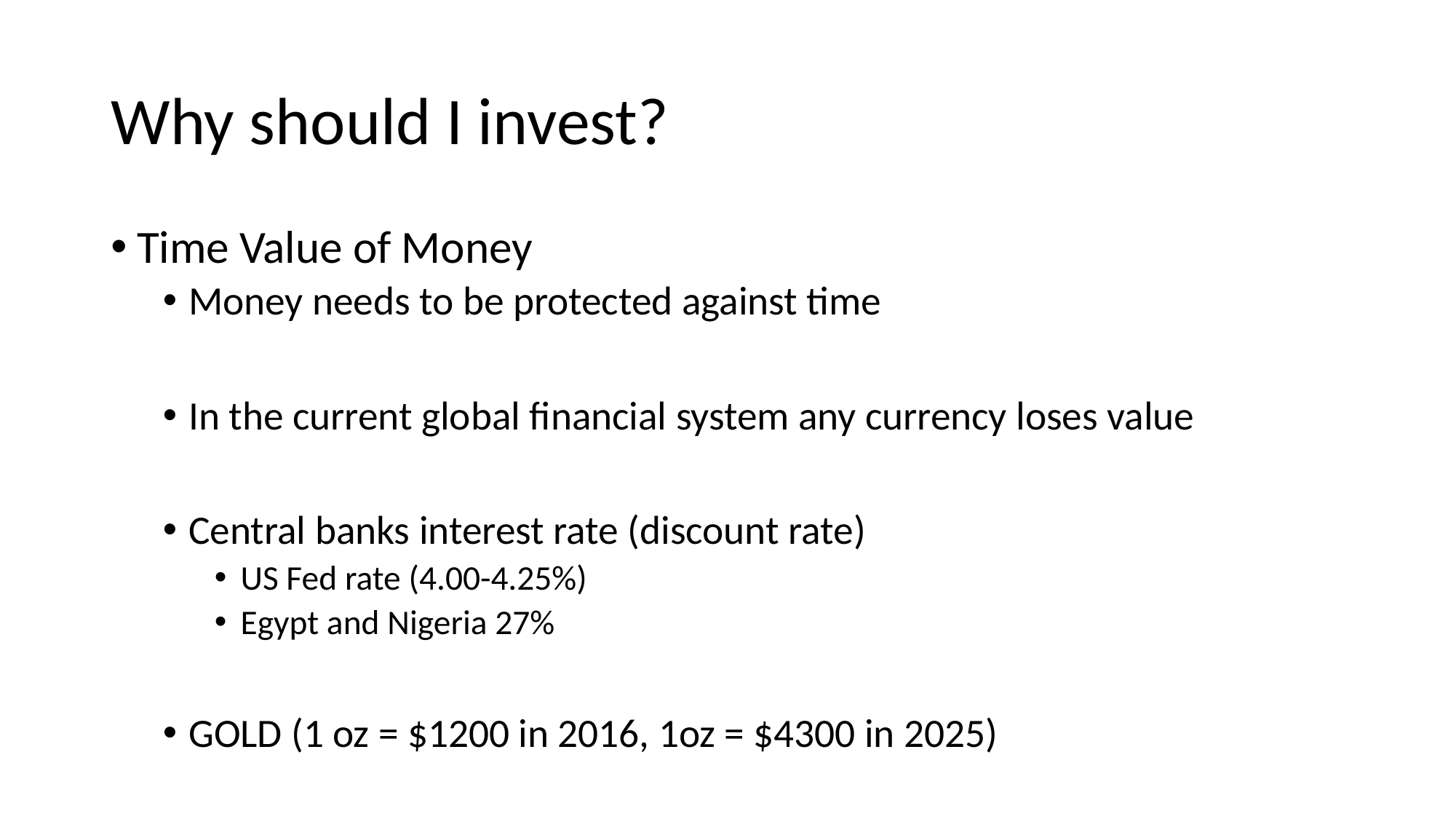

# Why should I invest?
Time Value of Money
Money needs to be protected against time

In the current global financial system any currency loses value

Central banks interest rate (discount rate)
US Fed rate (4.00-4.25%)
Egypt and Nigeria 27%

GOLD (1 oz = $1200 in 2016, 1oz = $4300 in 2025)